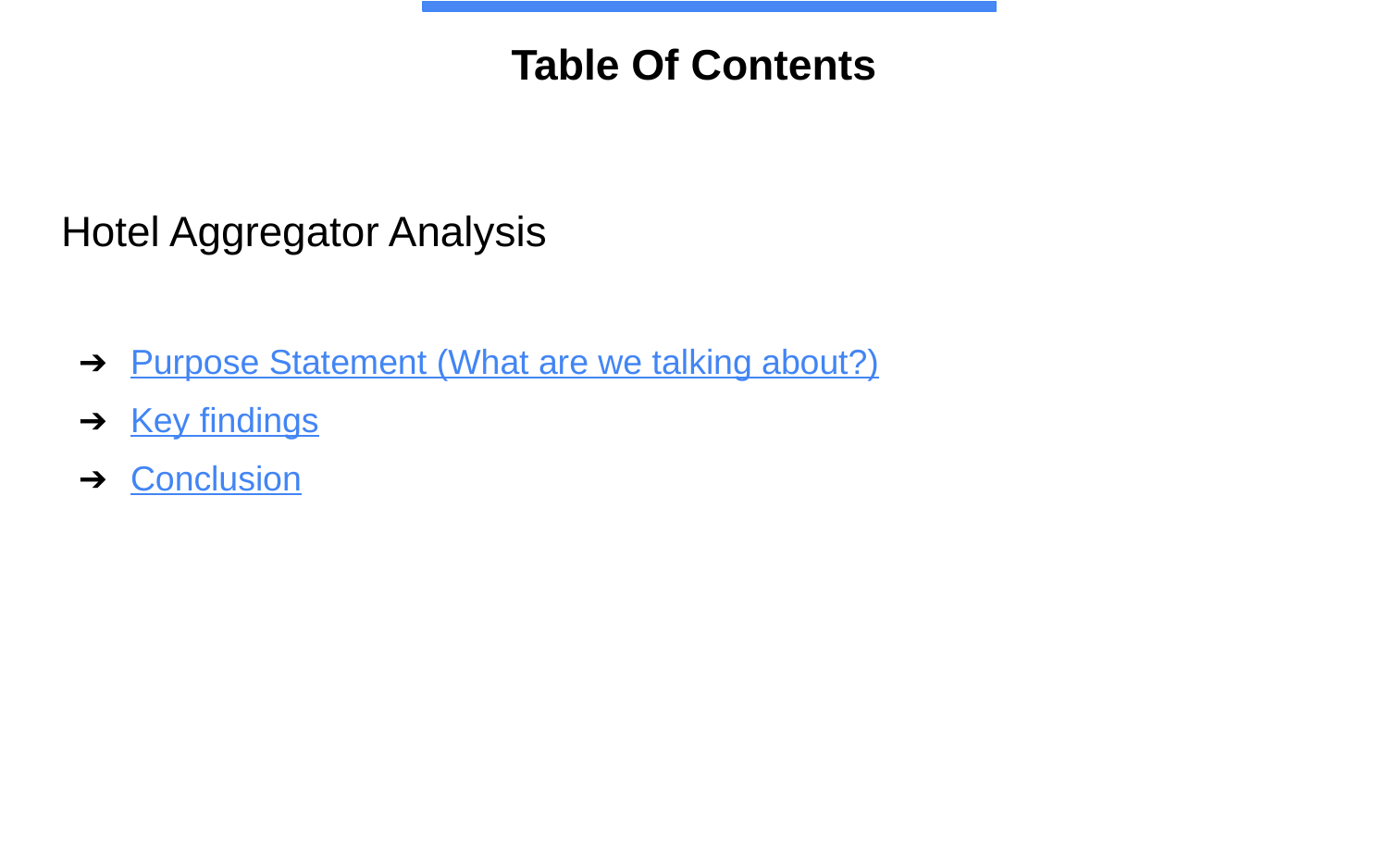

# Table Of Contents
Hotel Aggregator Analysis

Purpose Statement (What are we talking about?)
Key findings
Conclusion